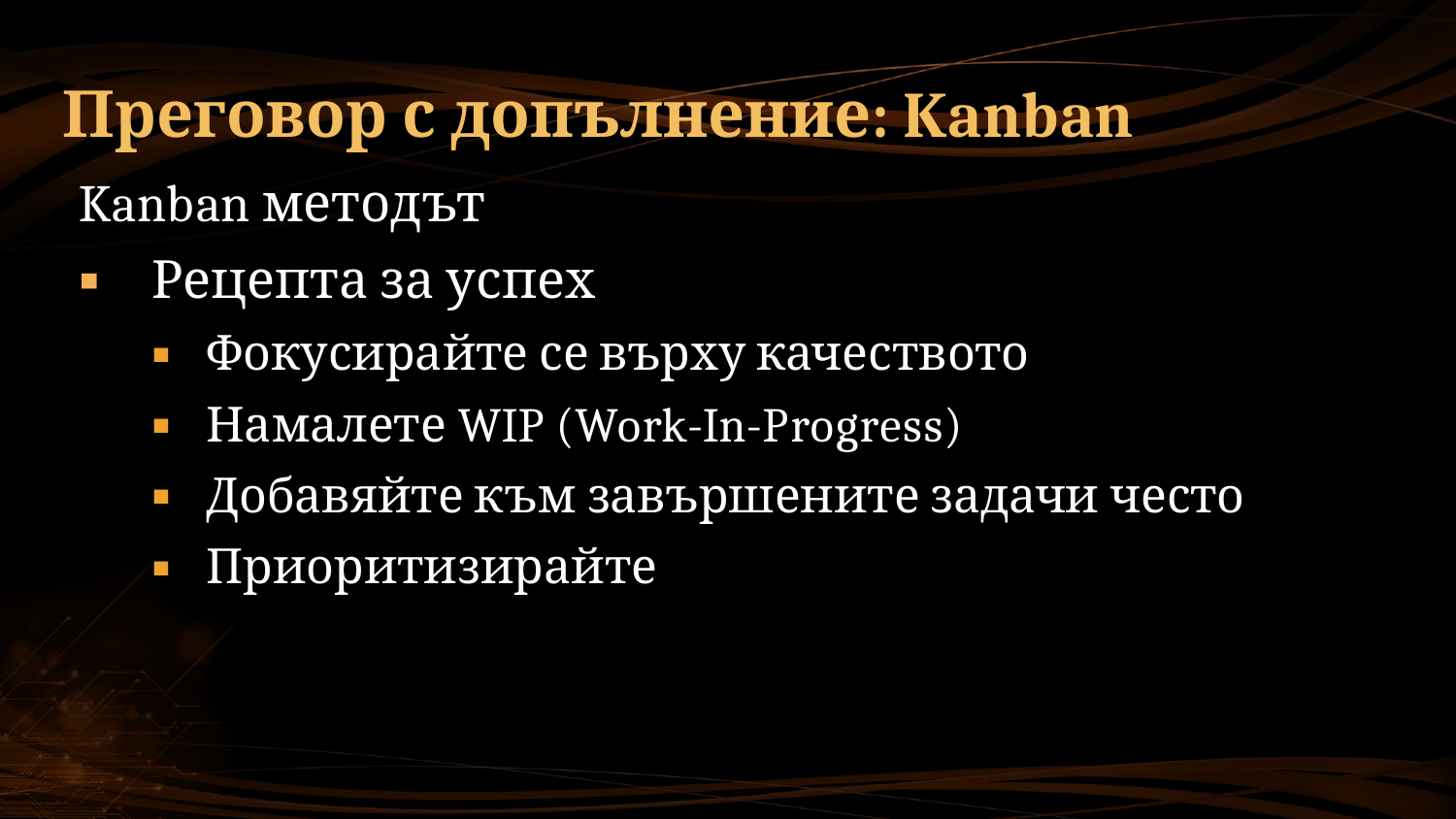

# Преговор с допълнение: Kanban
Kanban методът
Рецепта за успех
Фокусирайте се върху качеството
Намалете WIP (Work-In-Progress)
Добавяйте към завършените задачи често
Приоритизирайте